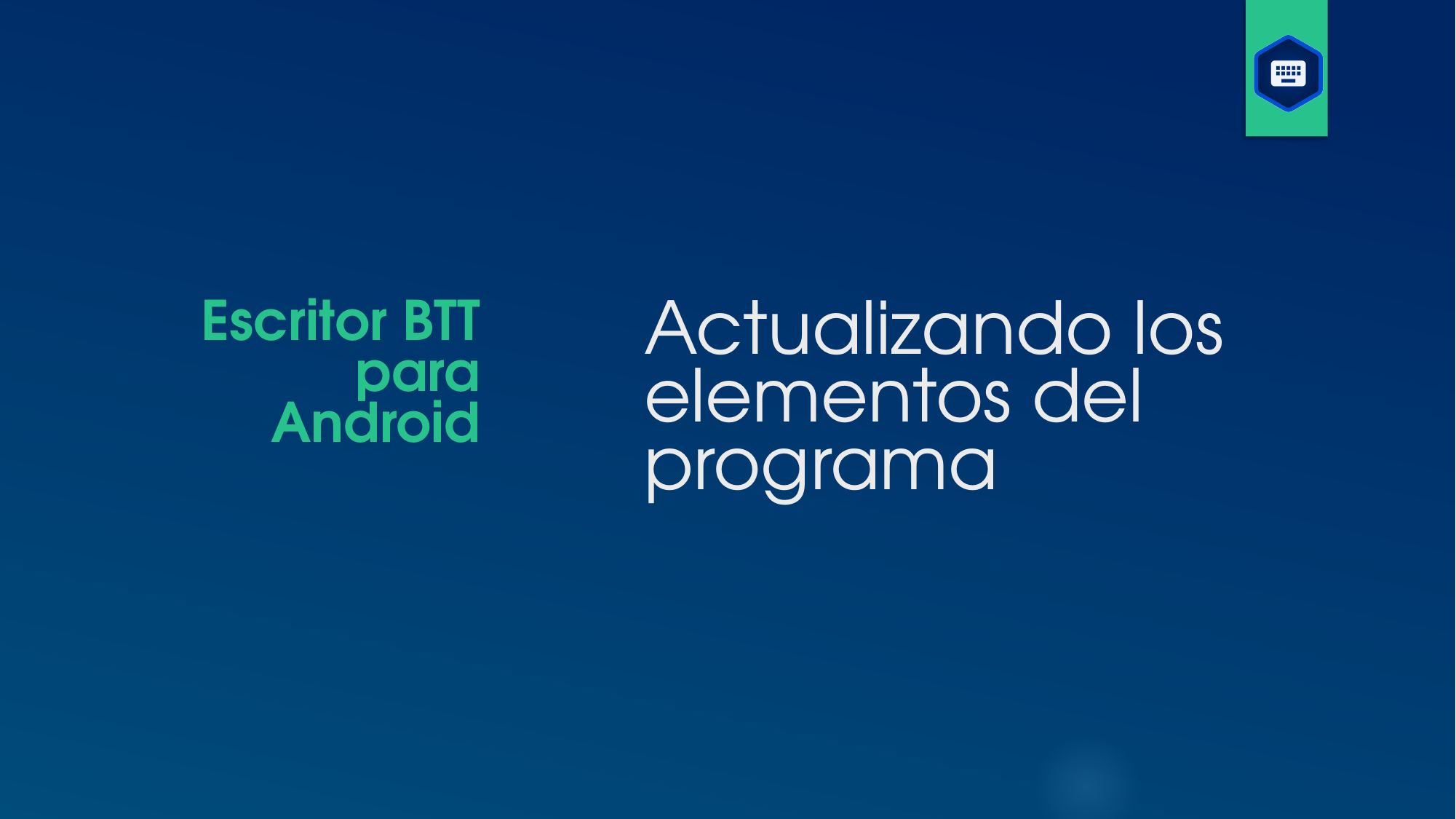

Escritor BTT para
Android
# Actualizando los elementos del programa